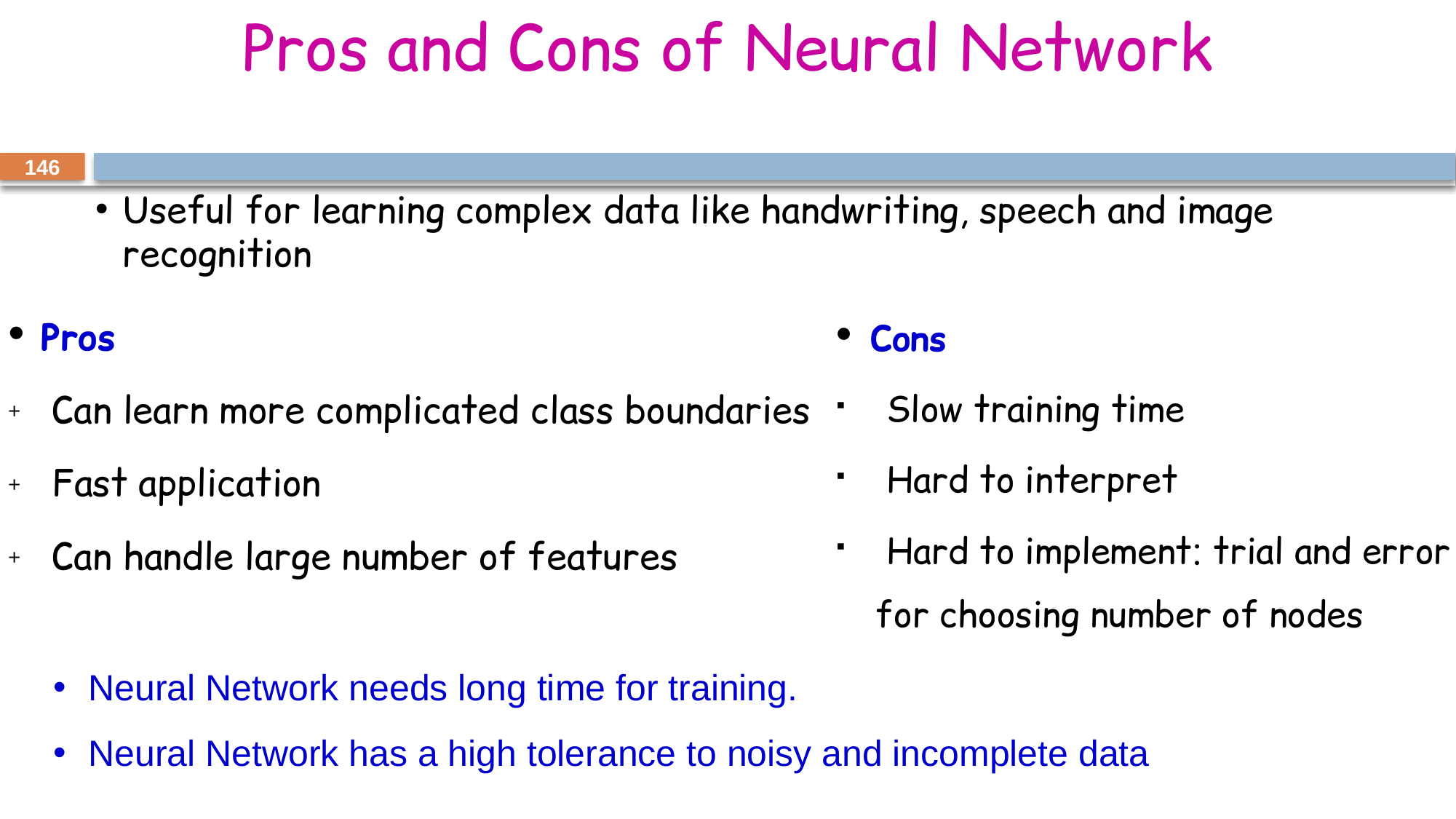

# Pros and Cons of Neural Network
146
Useful for learning complex data like handwriting, speech and image recognition
Pros
 Can learn more complicated class boundaries
 Fast application
 Can handle large number of features

Cons
 Slow training time
 Hard to interpret
 Hard to implement: trial and error for choosing number of nodes

Neural Network needs long time for training.
Neural Network has a high tolerance to noisy and incomplete data